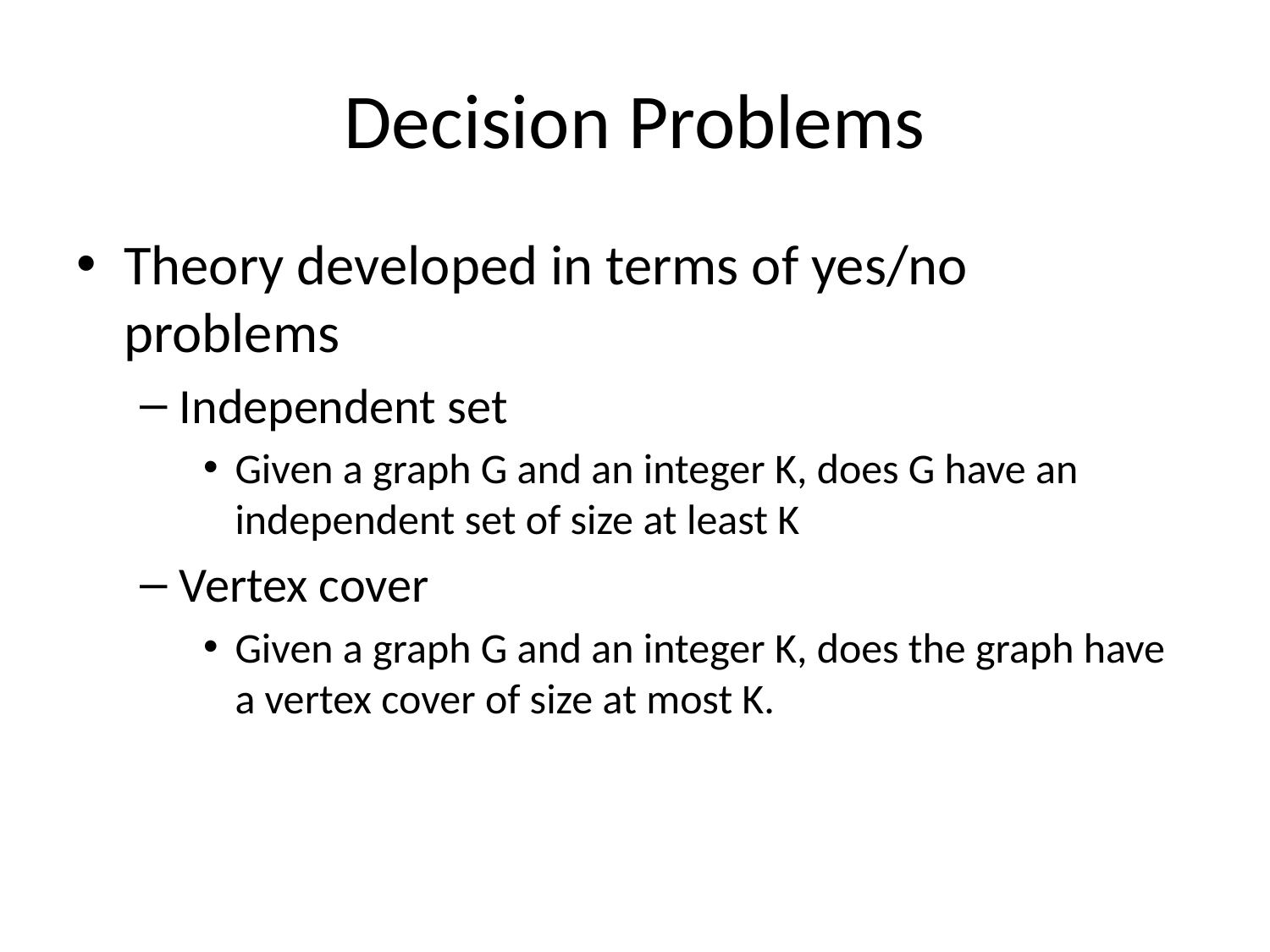

# Decision Problems
Theory developed in terms of yes/no problems
Independent set
Given a graph G and an integer K, does G have an independent set of size at least K
Vertex cover
Given a graph G and an integer K, does the graph have a vertex cover of size at most K.